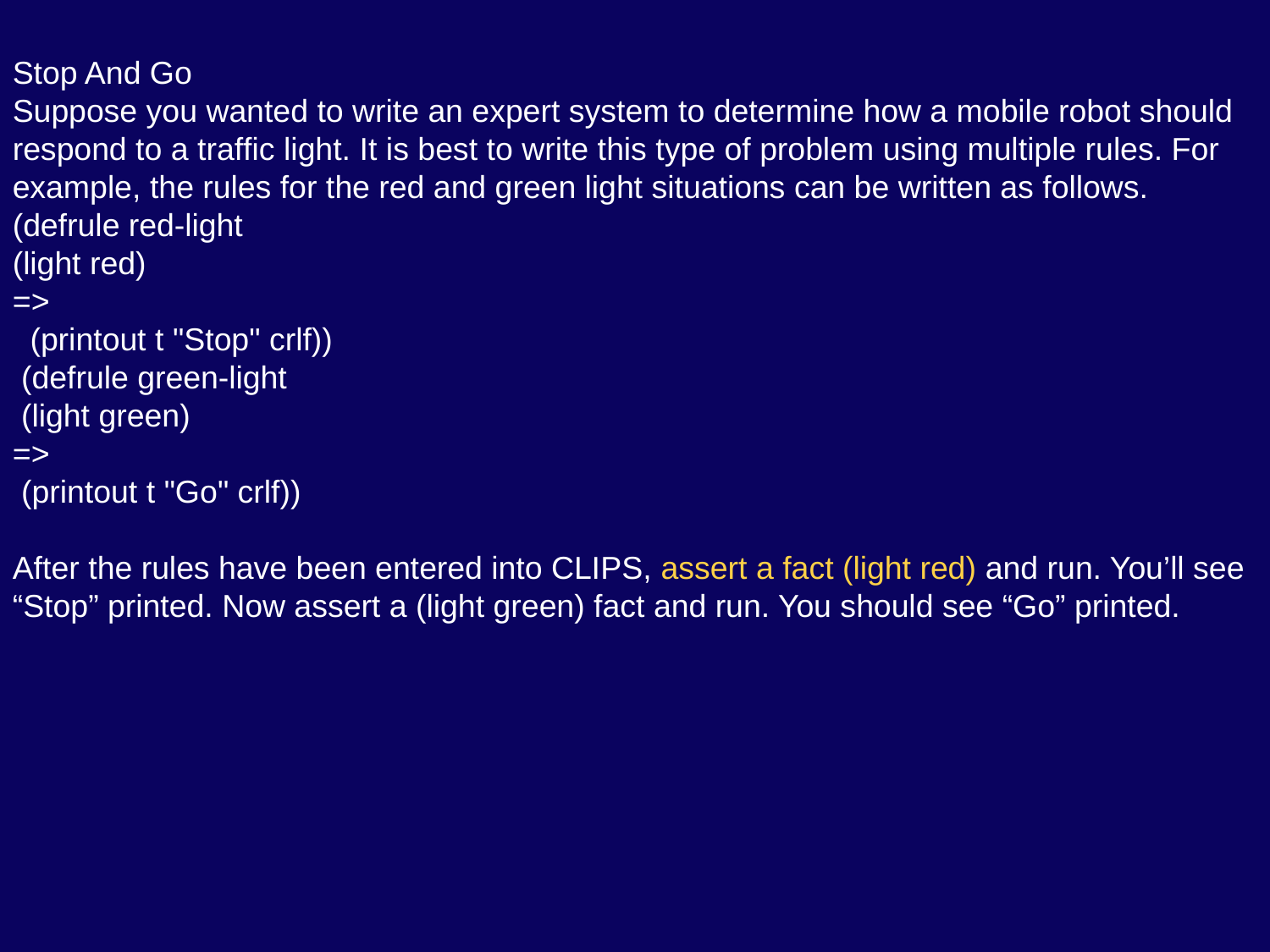

Stop And Go
Suppose you wanted to write an expert system to determine how a mobile robot should respond to a trafﬁc light. It is best to write this type of problem using multiple rules. For example, the rules for the red and green light situations can be written as follows. (defrule red-light
(light red)
=>
  (printout t "Stop" crlf))
 (defrule green-light
 (light green)
=>
 (printout t "Go" crlf))

After the rules have been entered into CLIPS, assert a fact (light red) and run. You’ll see “Stop” printed. Now assert a (light green) fact and run. You should see “Go” printed.